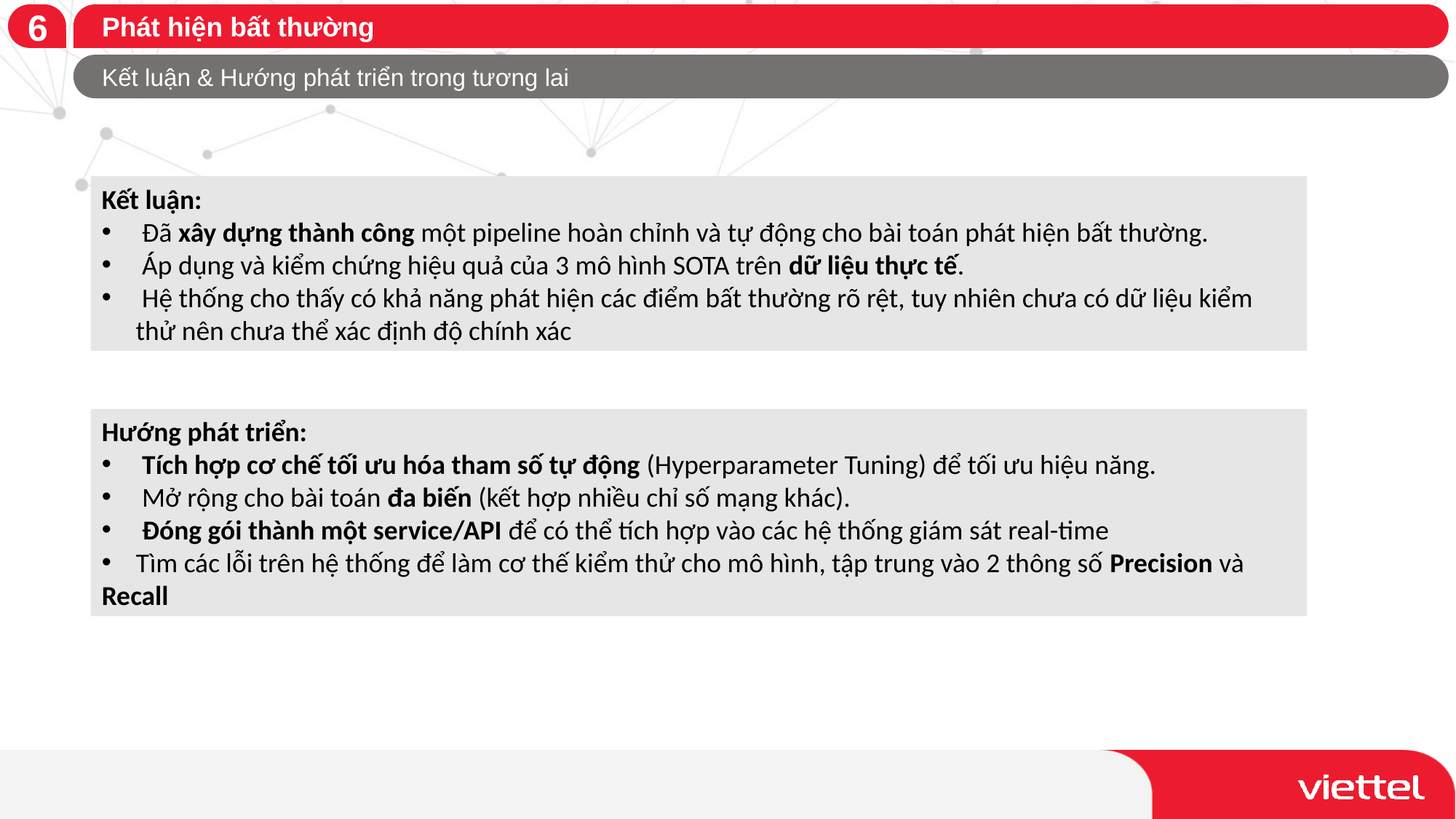

# Phát hiện bất thường
6
Kết luận & Hướng phát triển trong tương lai
Kết luận:
 Đã xây dựng thành công một pipeline hoàn chỉnh và tự động cho bài toán phát hiện bất thường.
 Áp dụng và kiểm chứng hiệu quả của 3 mô hình SOTA trên dữ liệu thực tế.
 Hệ thống cho thấy có khả năng phát hiện các điểm bất thường rõ rệt, tuy nhiên chưa có dữ liệu kiểm thử nên chưa thể xác định độ chính xác
Hướng phát triển:
 Tích hợp cơ chế tối ưu hóa tham số tự động (Hyperparameter Tuning) để tối ưu hiệu năng.
 Mở rộng cho bài toán đa biến (kết hợp nhiều chỉ số mạng khác).
 Đóng gói thành một service/API để có thể tích hợp vào các hệ thống giám sát real-time
    Tìm các lỗi trên hệ thống để làm cơ thế kiểm thử cho mô hình, tập trung vào 2 thông số Precision và Recall